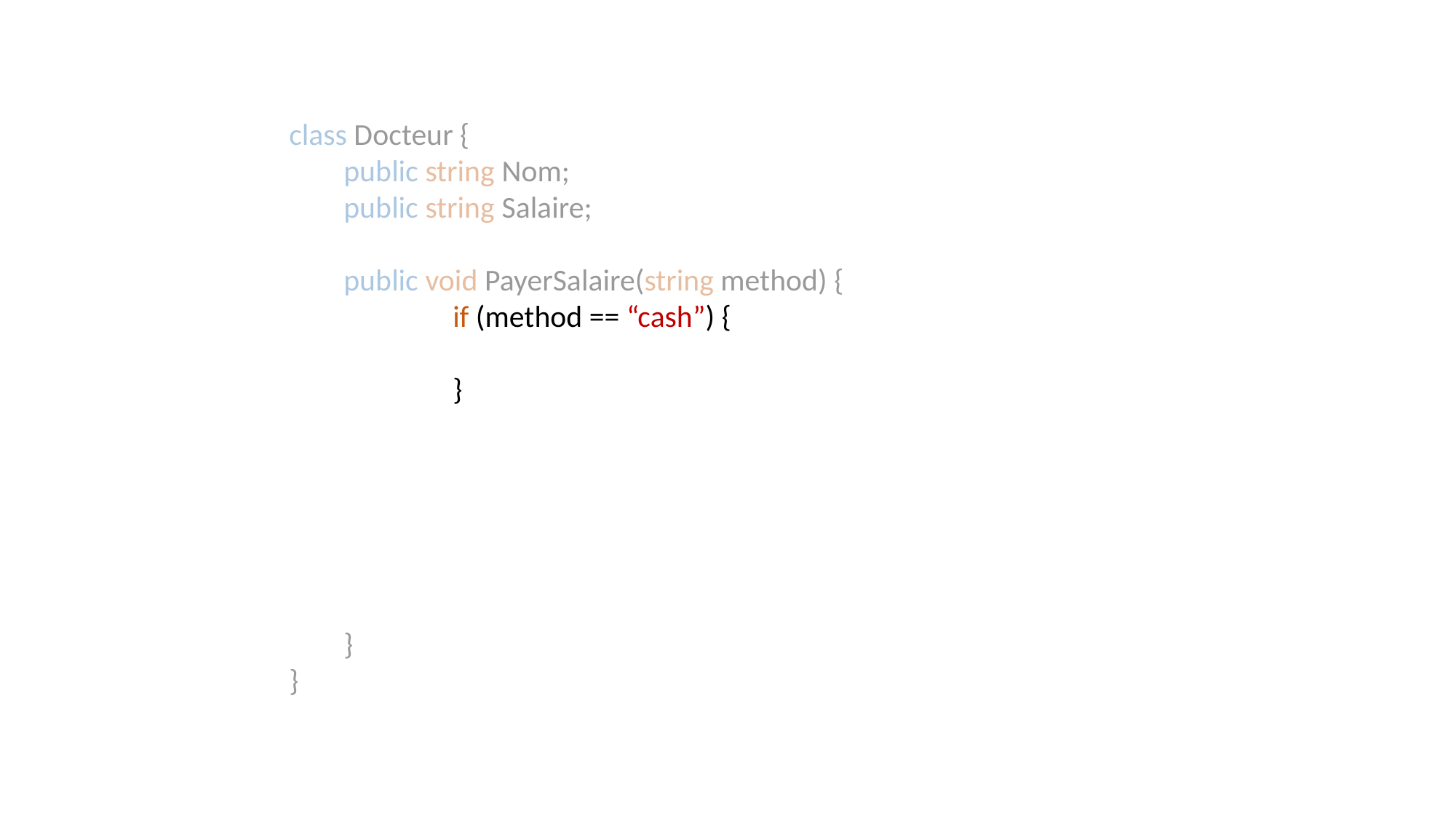

class Docteur {
public string Nom;
public string Salaire;

public void PayerSalaire(string method) {
	if (method == “cash”) {

	}

}
}